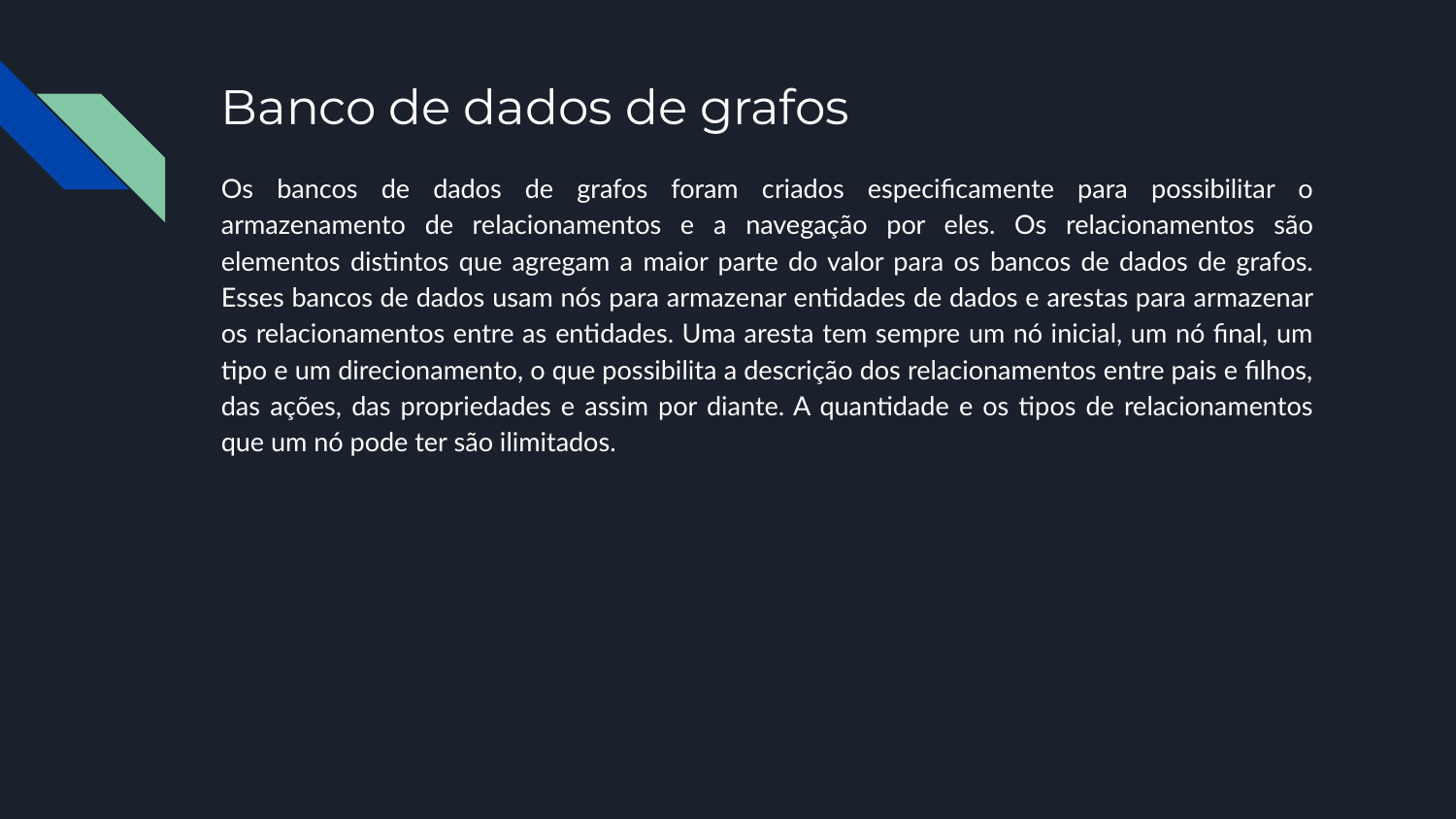

# Banco de dados de grafos
Os bancos de dados de grafos foram criados especificamente para possibilitar o armazenamento de relacionamentos e a navegação por eles. Os relacionamentos são elementos distintos que agregam a maior parte do valor para os bancos de dados de grafos. Esses bancos de dados usam nós para armazenar entidades de dados e arestas para armazenar os relacionamentos entre as entidades. Uma aresta tem sempre um nó inicial, um nó final, um tipo e um direcionamento, o que possibilita a descrição dos relacionamentos entre pais e filhos, das ações, das propriedades e assim por diante. A quantidade e os tipos de relacionamentos que um nó pode ter são ilimitados.